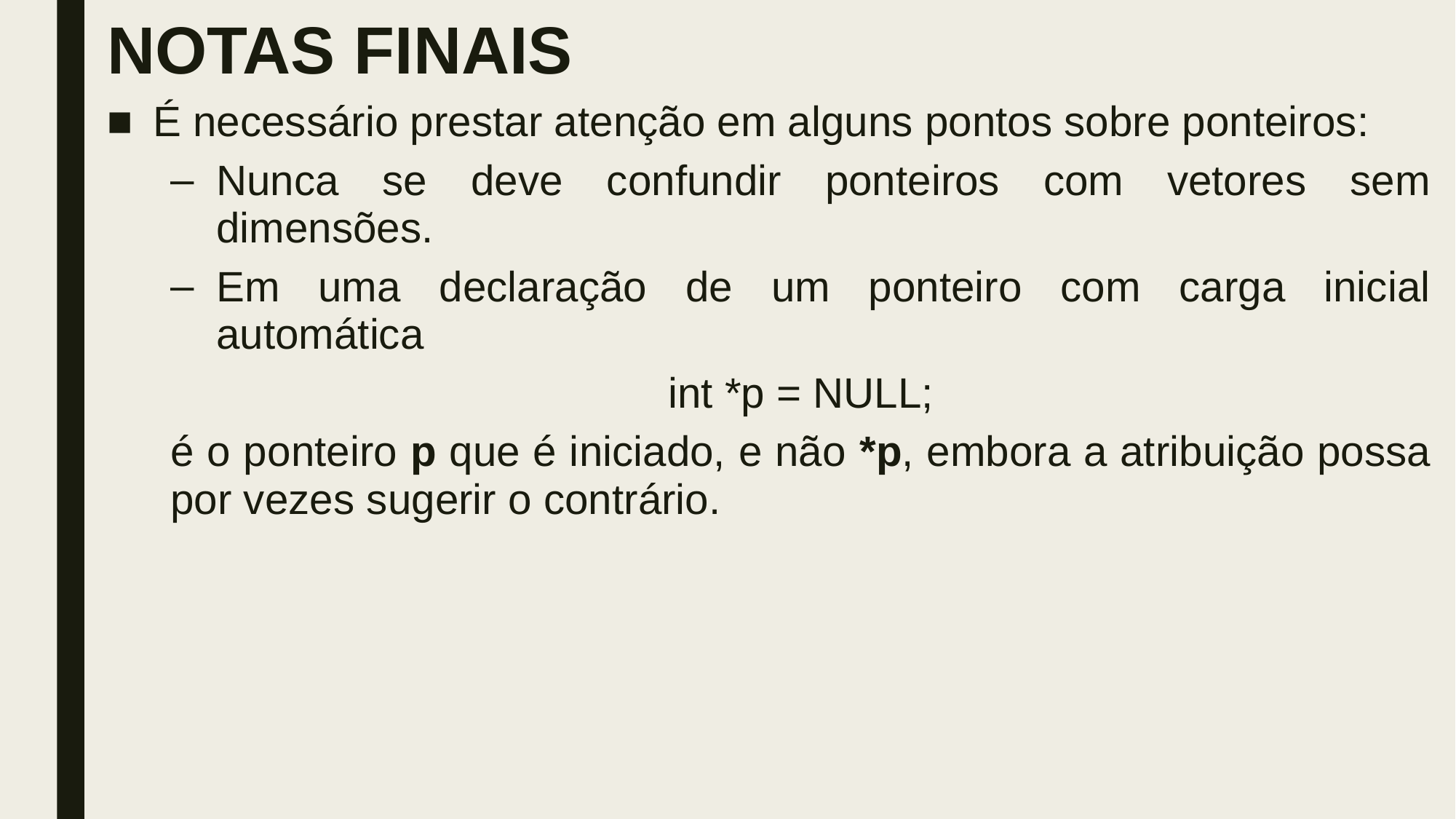

# notas finais
É necessário prestar atenção em alguns pontos sobre ponteiros:
Nunca se deve confundir ponteiros com vetores sem dimensões.
Em uma declaração de um ponteiro com carga inicial automática
int *p = NULL;
é o ponteiro p que é iniciado, e não *p, embora a atribuição possa por vezes sugerir o contrário.